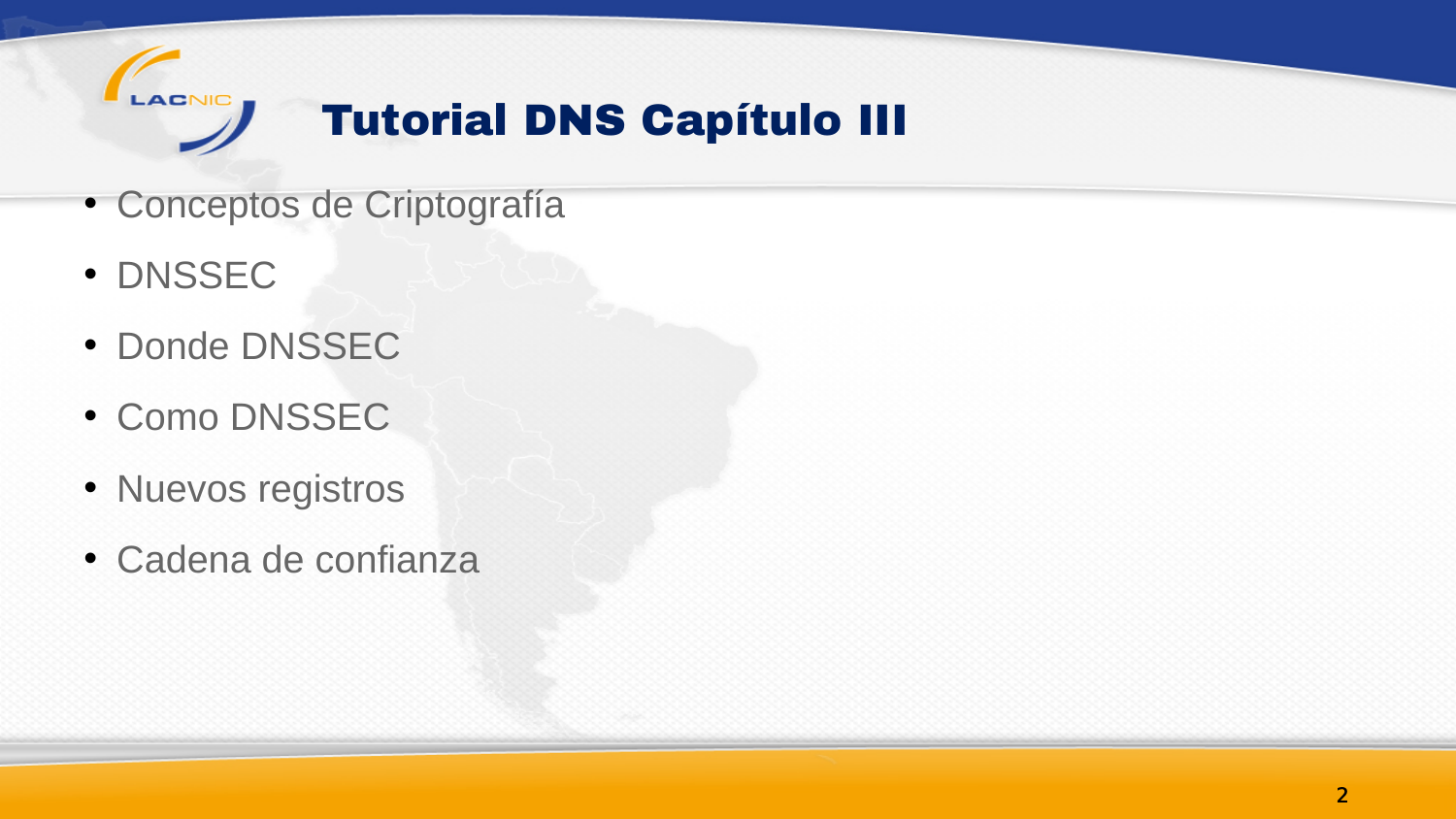

# Tutorial DNS Capítulo III
Conceptos de Criptografía
DNSSEC
Donde DNSSEC
Como DNSSEC
Nuevos registros
Cadena de confianza

2